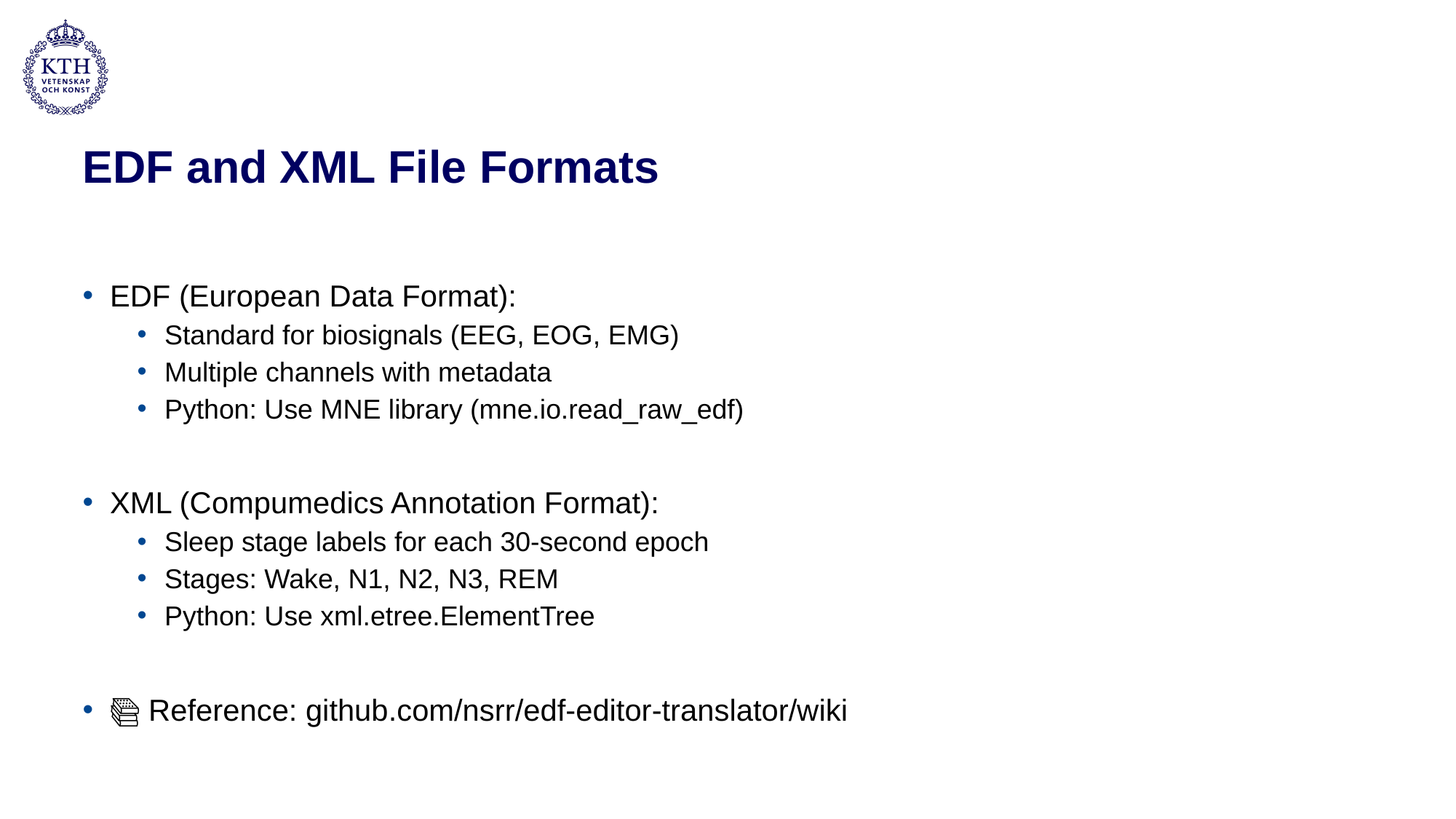

# EDF and XML File Formats

EDF (European Data Format):
Standard for biosignals (EEG, EOG, EMG)
Multiple channels with metadata
Python: Use MNE library (mne.io.read_raw_edf)

XML (Compumedics Annotation Format):
Sleep stage labels for each 30-second epoch
Stages: Wake, N1, N2, N3, REM
Python: Use xml.etree.ElementTree

📚 Reference: github.com/nsrr/edf-editor-translator/wiki